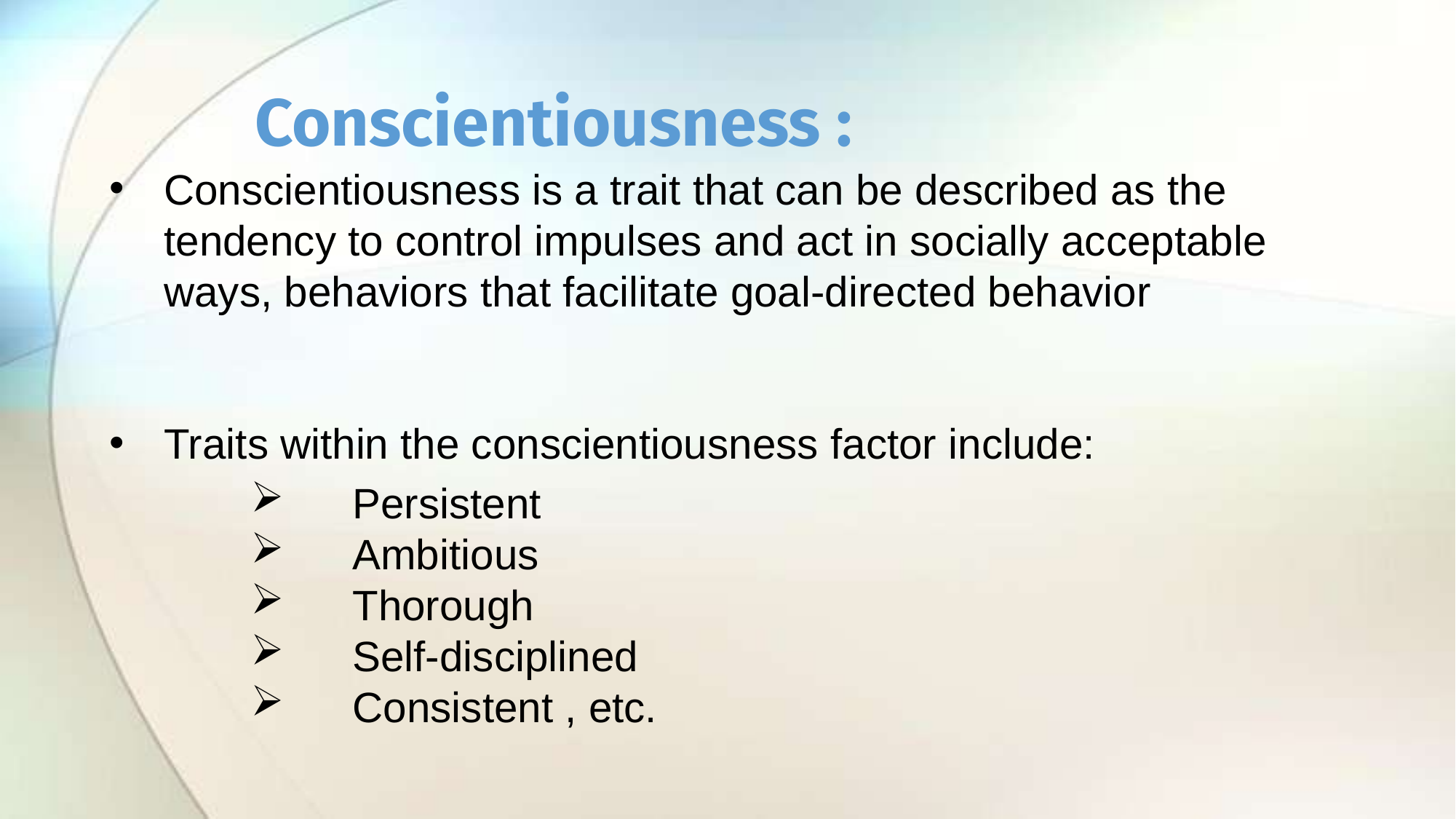

# Conscientiousness :
Conscientiousness is a trait that can be described as the tendency to control impulses and act in socially acceptable ways, behaviors that facilitate goal-directed behavior

Traits within the conscientiousness factor include:

    Persistent
    Ambitious
    Thorough
    Self-disciplined
    Consistent , etc.